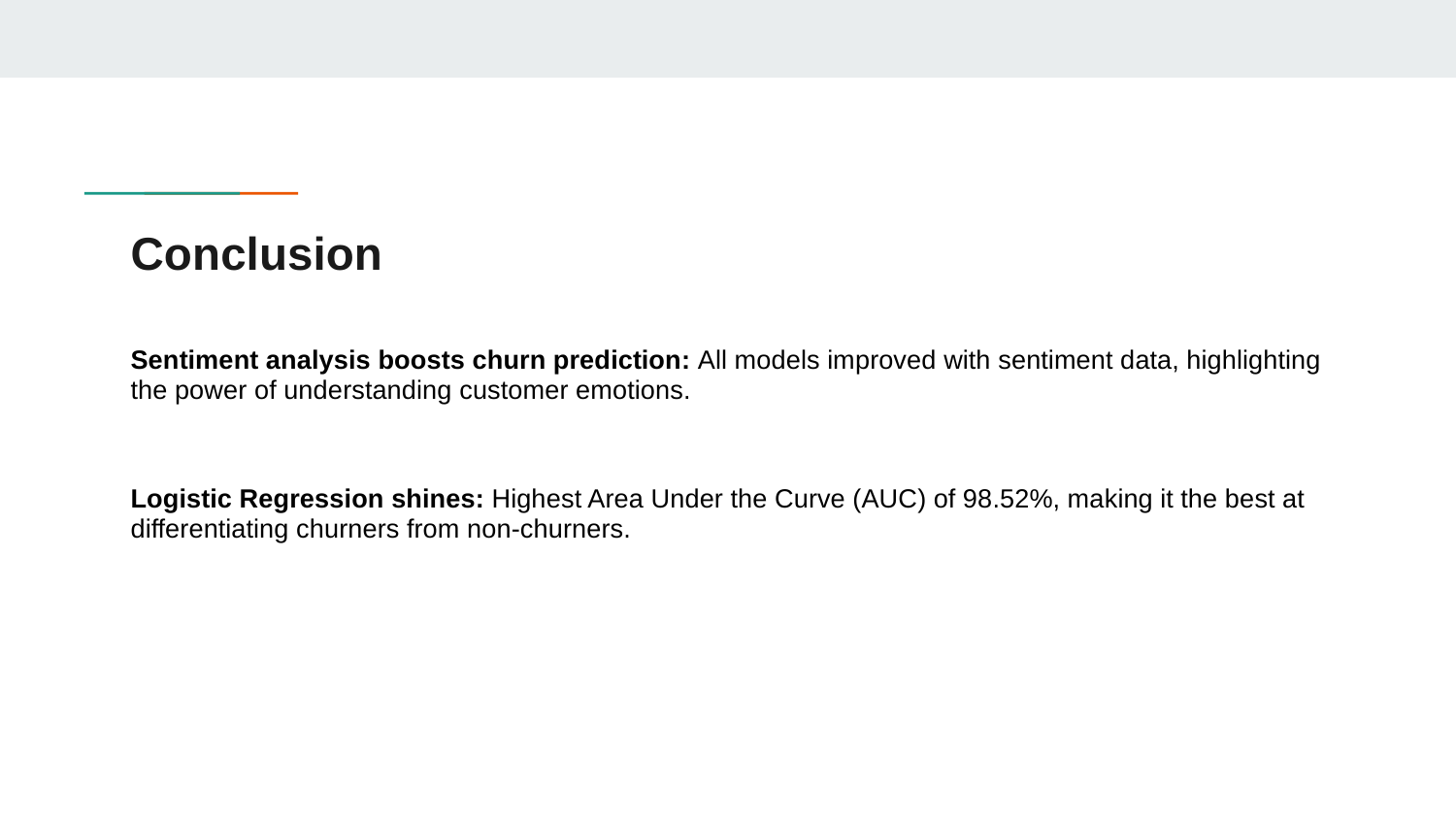

# Conclusion
Sentiment analysis boosts churn prediction: All models improved with sentiment data, highlighting the power of understanding customer emotions.

Logistic Regression shines: Highest Area Under the Curve (AUC) of 98.52%, making it the best at differentiating churners from non-churners.